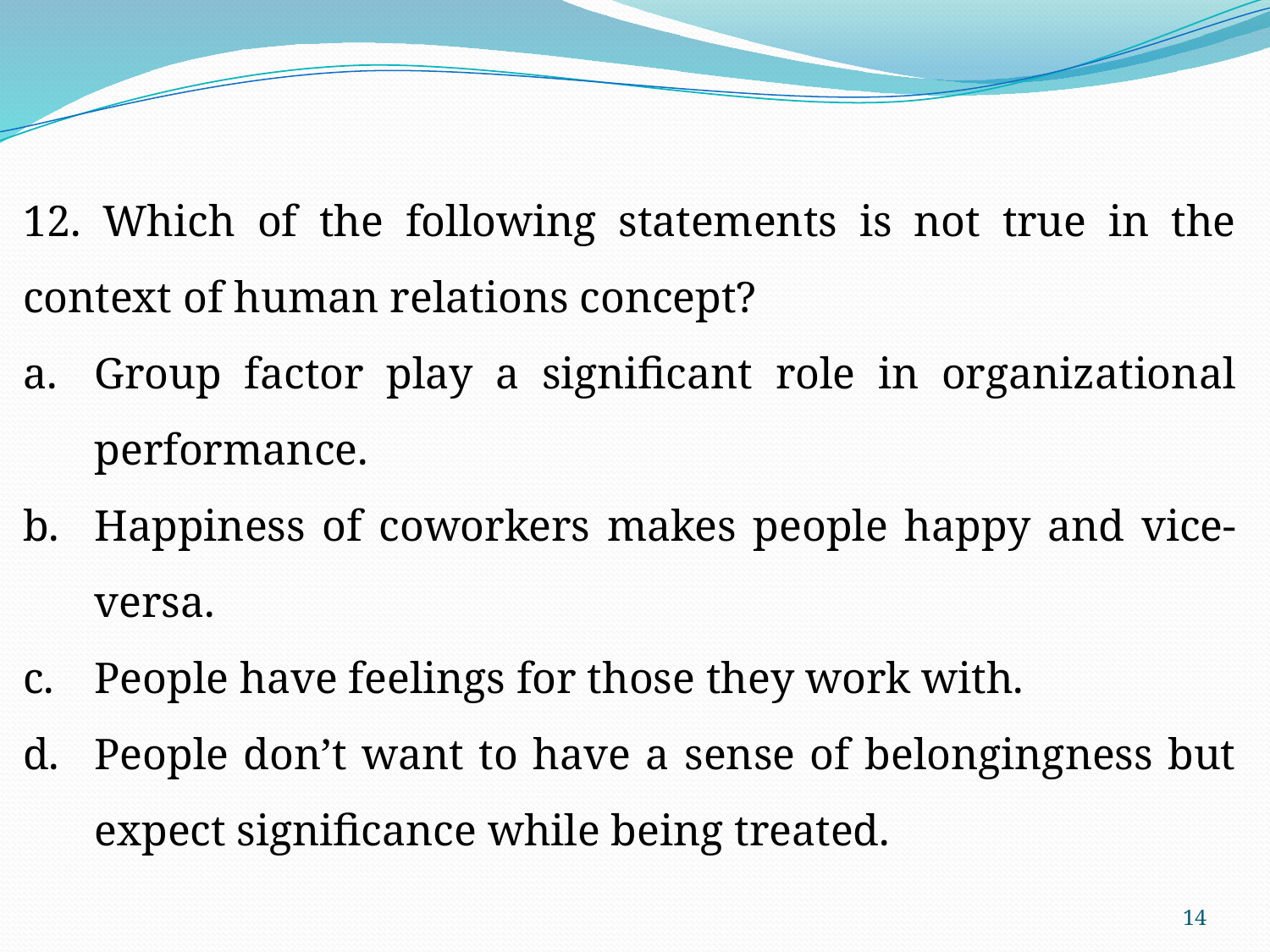

12. Which of the following statements is not true in the context of human relations concept?
Group factor play a significant role in organizational performance.
Happiness of coworkers makes people happy and vice-versa.
People have feelings for those they work with.
People don’t want to have a sense of belongingness but expect significance while being treated.
14